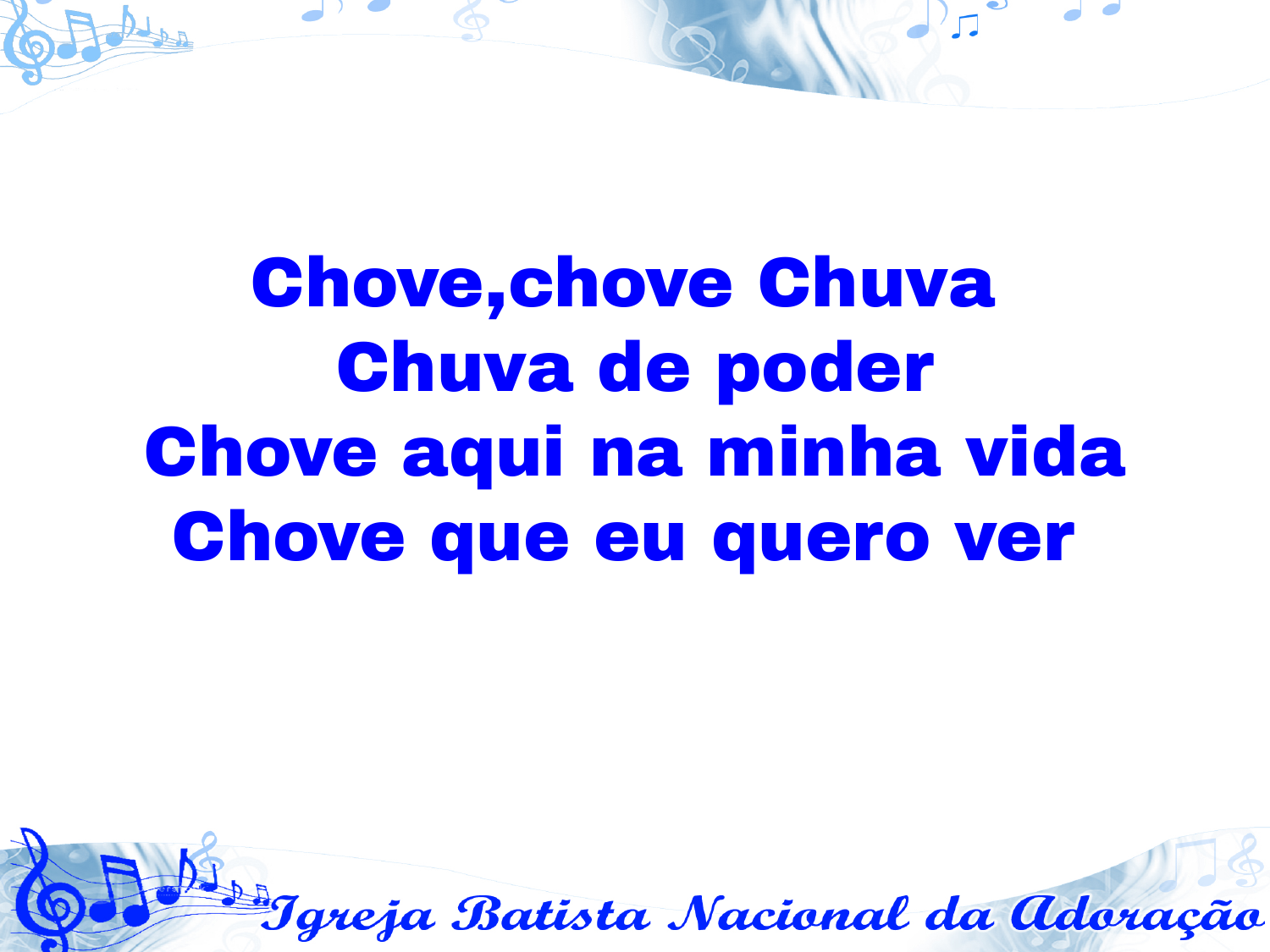

Chove,chove Chuva
Chuva de poder
Chove aqui na minha vida
Chove que eu quero ver